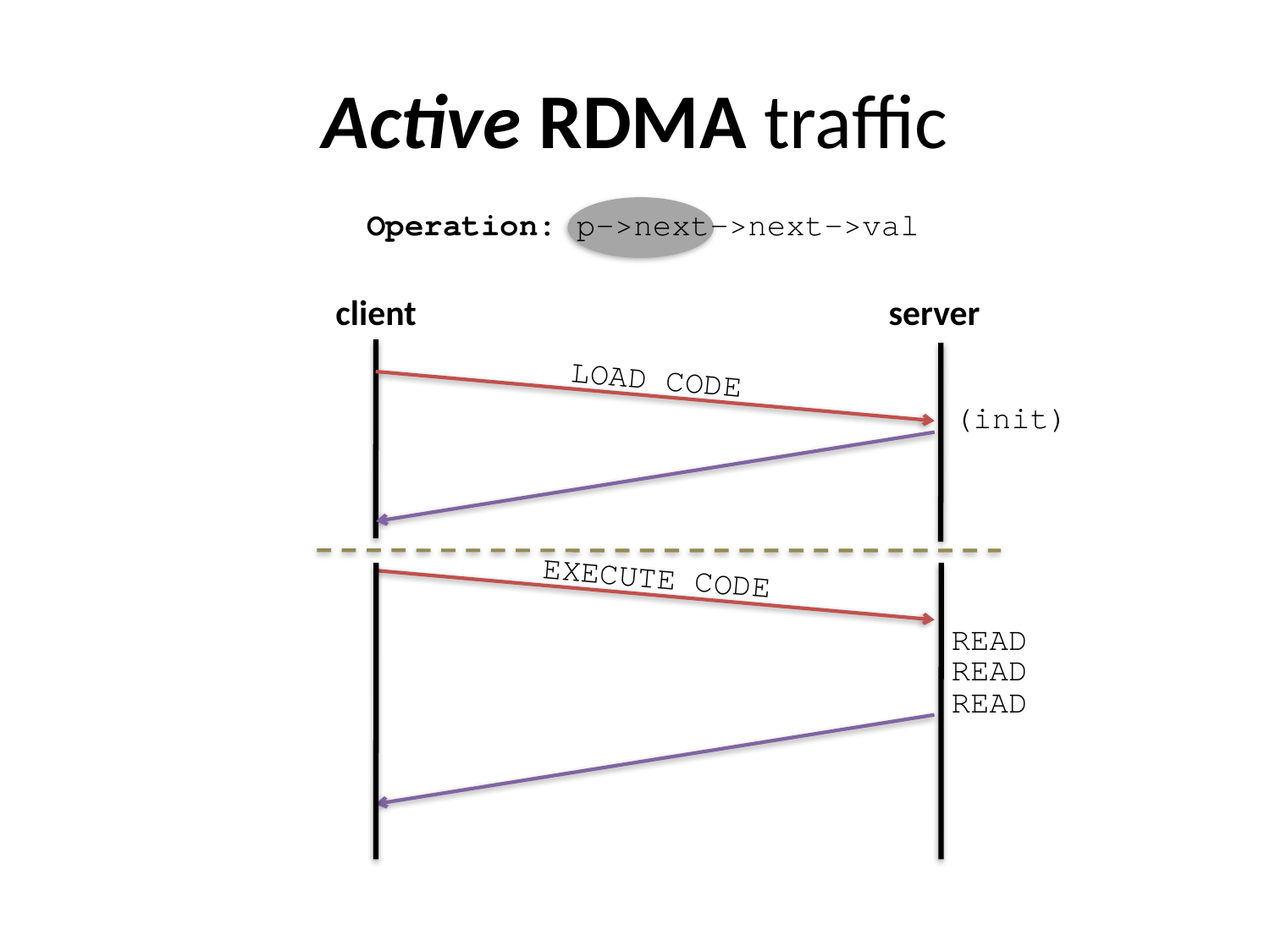

# Active RDMA traffic

Operation: p->next->next->val
client
server
LOAD CODE
(init)
EXECUTE CODE
READ
READ
READ